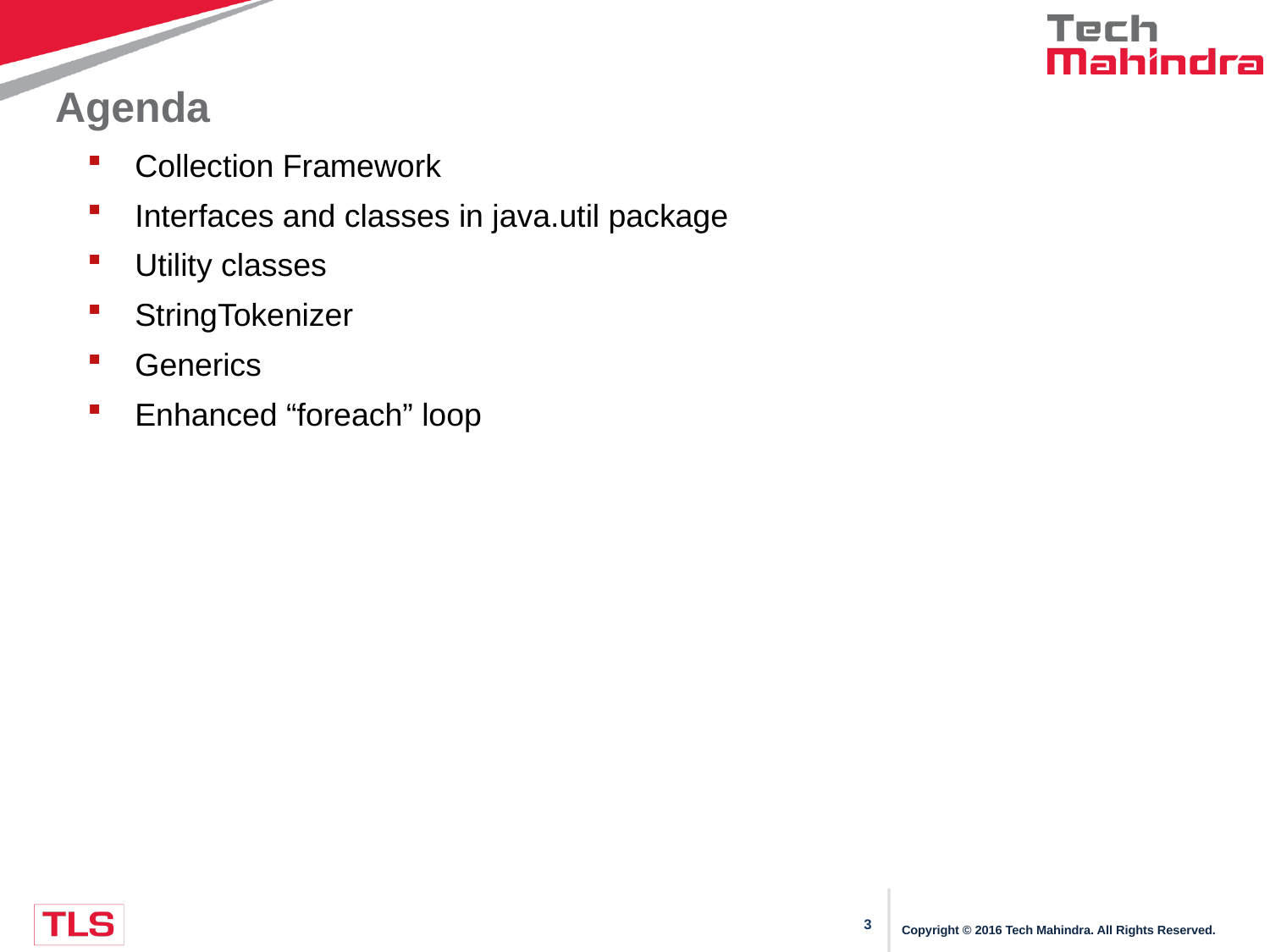

# Agenda
Collection Framework
Interfaces and classes in java.util package
Utility classes
StringTokenizer
Generics
Enhanced “foreach” loop

Copyright © 2016 Tech Mahindra. All Rights Reserved.